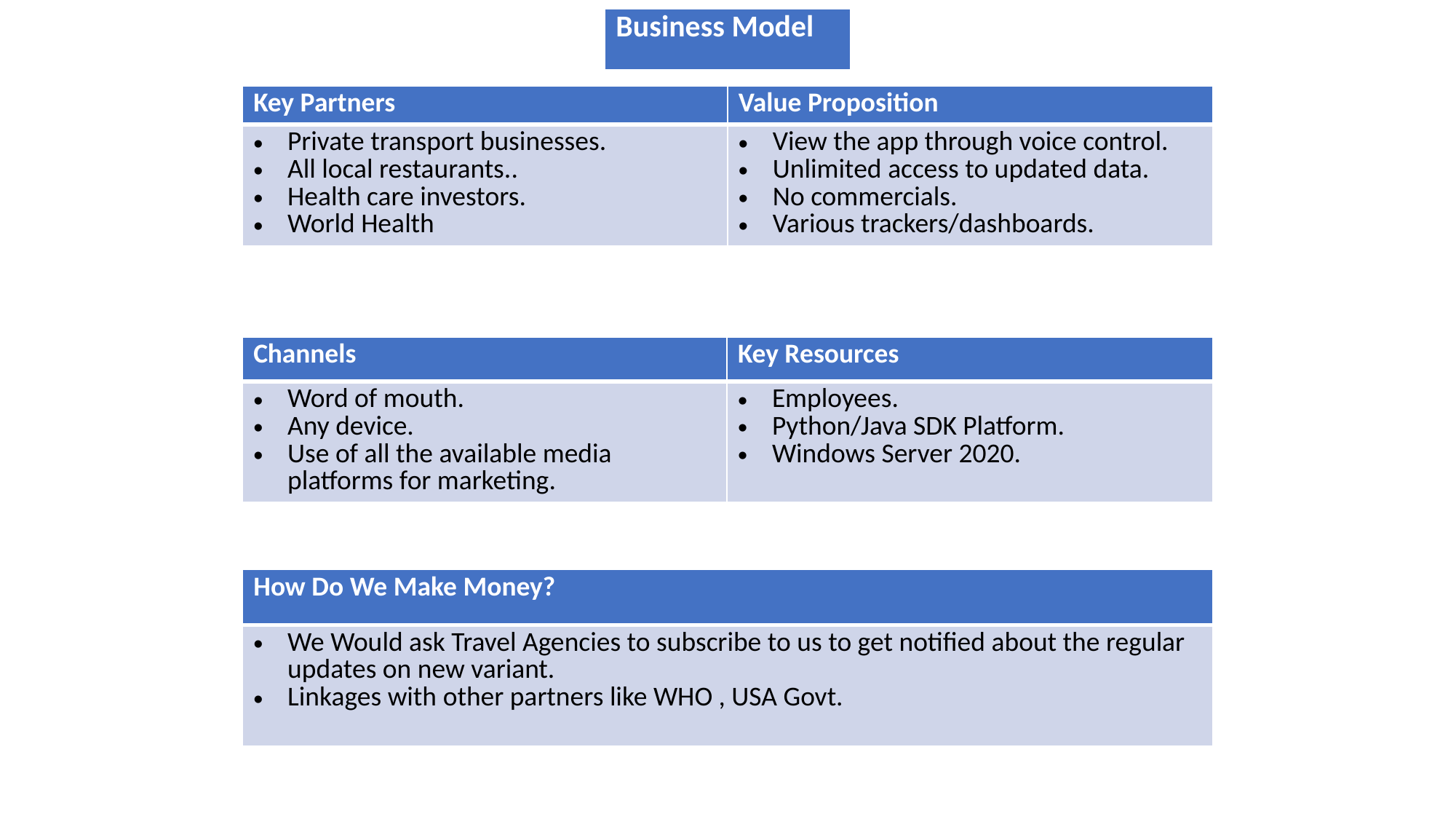

| Business Model |
| --- |
| Key Partners | Value Proposition |
| --- | --- |
| Private transport businesses. All local restaurants.. Health care investors. World Health | View the app through voice control. Unlimited access to updated data. No commercials. Various trackers/dashboards. |
| Channels | Key Resources |
| --- | --- |
| Word of mouth. Any device. Use of all the available media platforms for marketing. | Employees. Python/Java SDK Platform. Windows Server 2020. |
| How Do We Make Money? |
| --- |
| We Would ask Travel Agencies to subscribe to us to get notified about the regular updates on new variant. Linkages with other partners like WHO , USA Govt. |